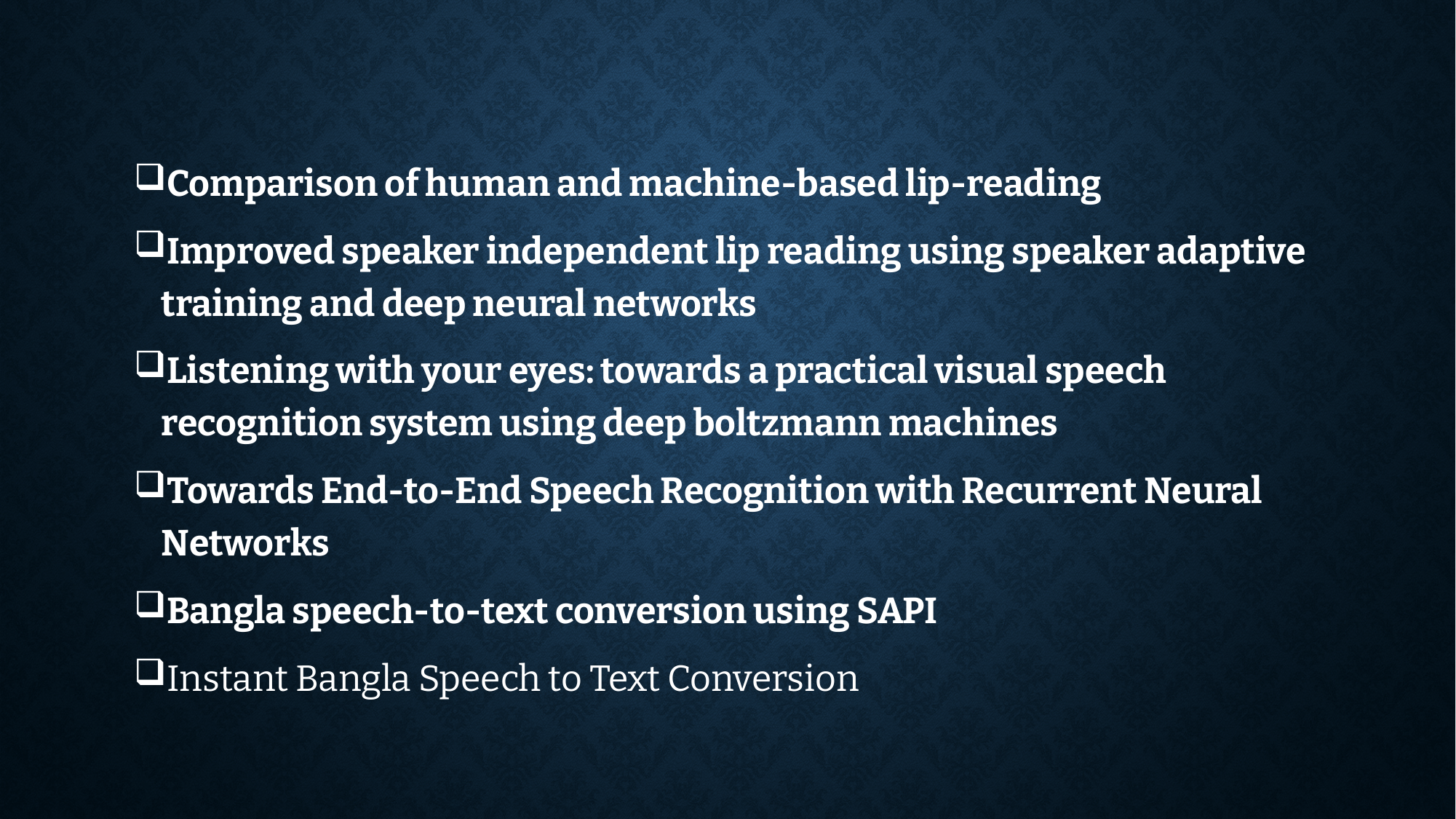

Comparison of human and machine-based lip-reading
Improved speaker independent lip reading using speaker adaptive training and deep neural networks
Listening with your eyes: towards a practical visual speech recognition system using deep boltzmann machines
Towards End-to-End Speech Recognition with Recurrent Neural Networks
Bangla speech-to-text conversion using SAPI
Instant Bangla Speech to Text Conversion